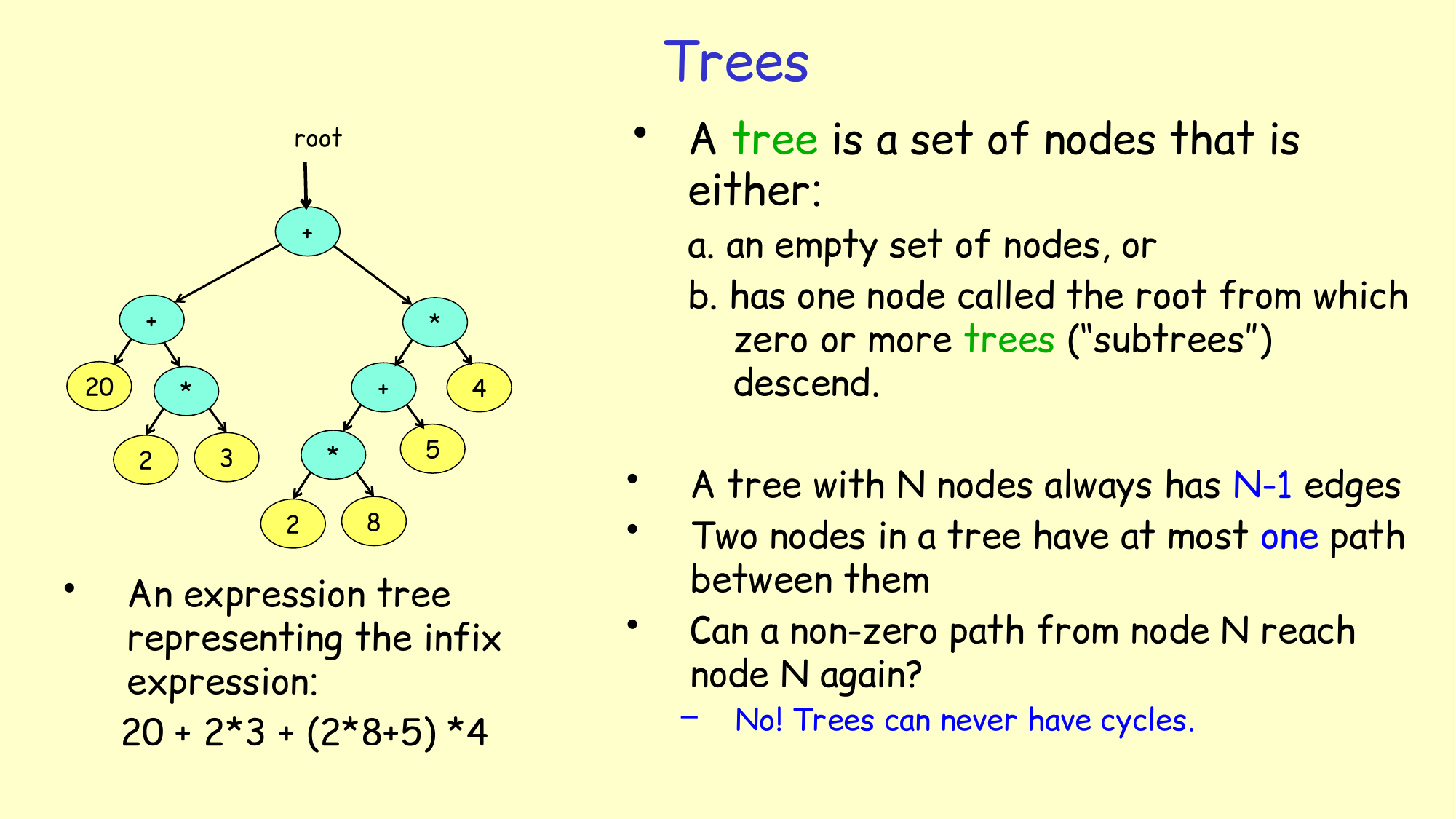

# Trees
A tree is a set of nodes that is either:
a. an empty set of nodes, or
b. has one node called the root from which zero or more trees (“subtrees”) descend.

A tree with N nodes always has N-1 edges
Two nodes in a tree have at most one path between them
Can a non-zero path from node N reach node N again?
No! Trees can never have cycles.
root
+
+
*
20
+
4
*
5
*
3
2
8
2
An expression tree representing the infix expression:
20 + 2*3 + (2*8+5) *4